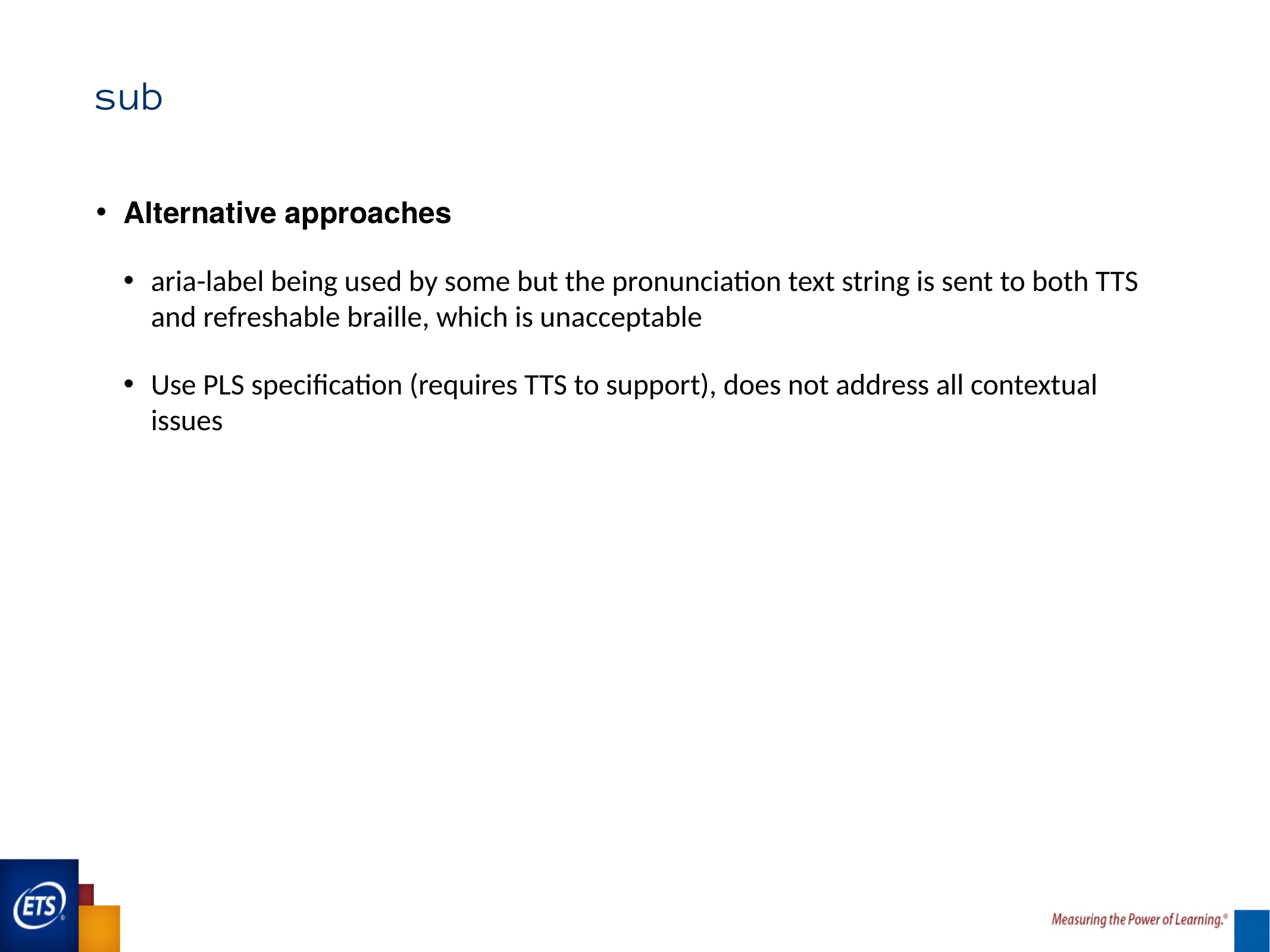

# sub
Alternative approaches
aria-label being used by some but the pronunciation text string is sent to both TTS and refreshable braille, which is unacceptable
Use PLS specification (requires TTS to support), does not address all contextual issues